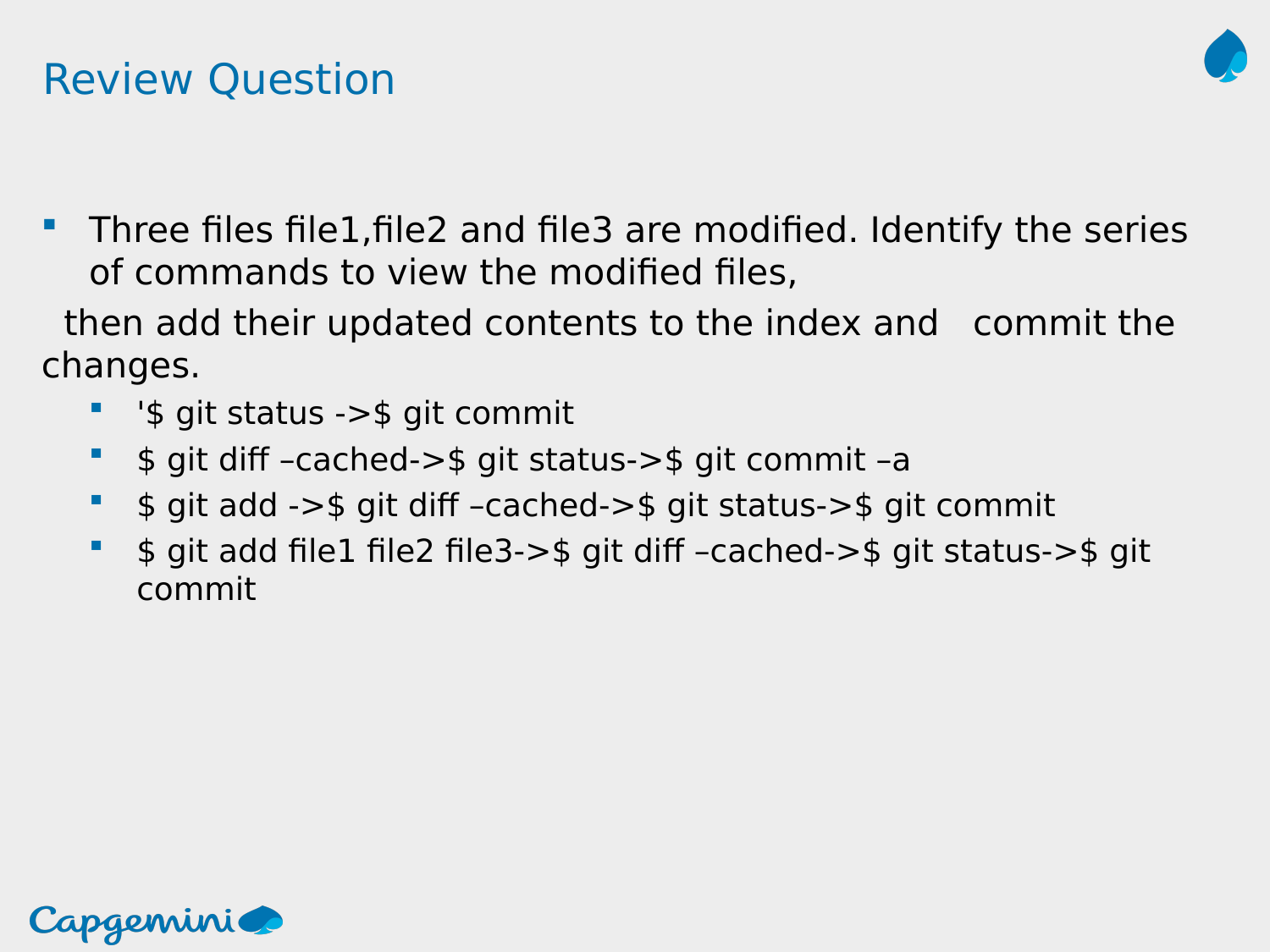

# Review Question
Three files file1,file2 and file3 are modified. Identify the series of commands to view the modified files,
  then add their updated contents to the index and   commit the changes.
'$ git status ->$ git commit
$ git diff –cached->$ git status->$ git commit –a
$ git add ->$ git diff –cached->$ git status->$ git commit
$ git add file1 file2 file3->$ git diff –cached->$ git status->$ git commit